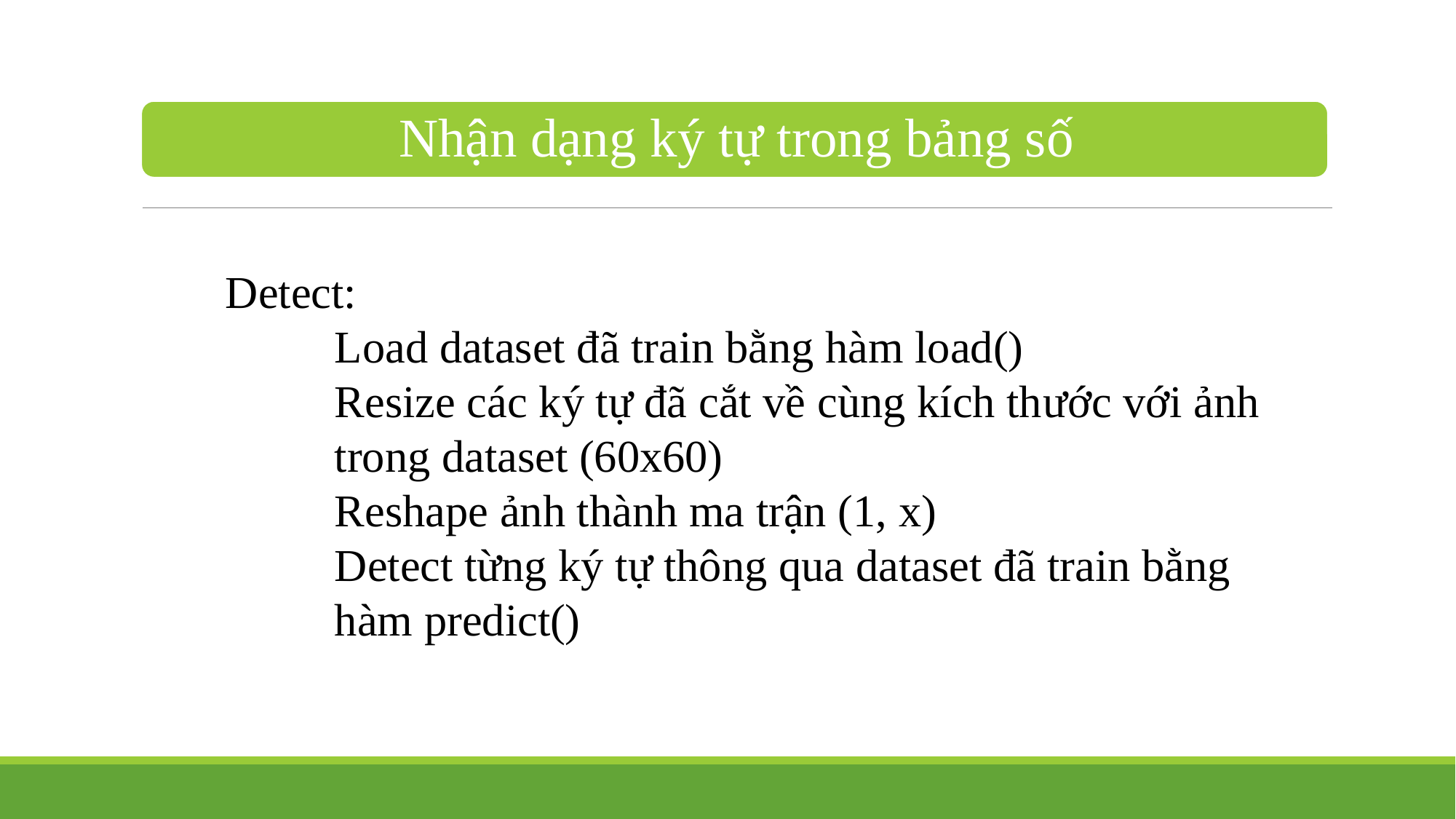

Nhận dạng ký tự trong bảng số
Detect:
	Load dataset đã train bằng hàm load()
	Resize các ký tự đã cắt về cùng kích thước với ảnh 	trong dataset (60x60)
	Reshape ảnh thành ma trận (1, x)
	Detect từng ký tự thông qua dataset đã train bằng 	hàm predict()